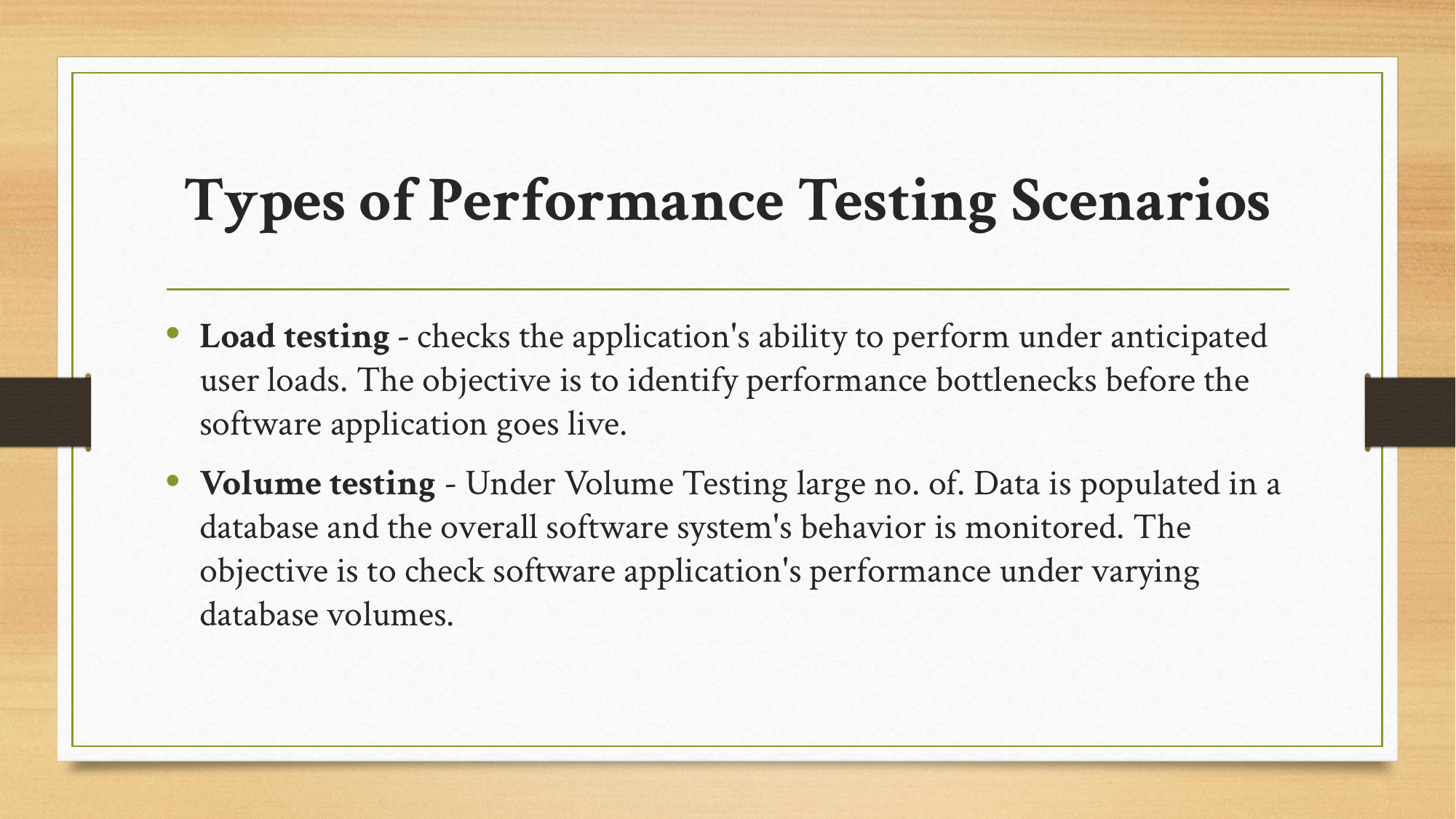

# Types of Performance Testing Scenarios
Load testing - checks the application's ability to perform under anticipated user loads. The objective is to identify performance bottlenecks before the software application goes live.
Volume testing - Under Volume Testing large no. of. Data is populated in a database and the overall software system's behavior is monitored. The objective is to check software application's performance under varying database volumes.